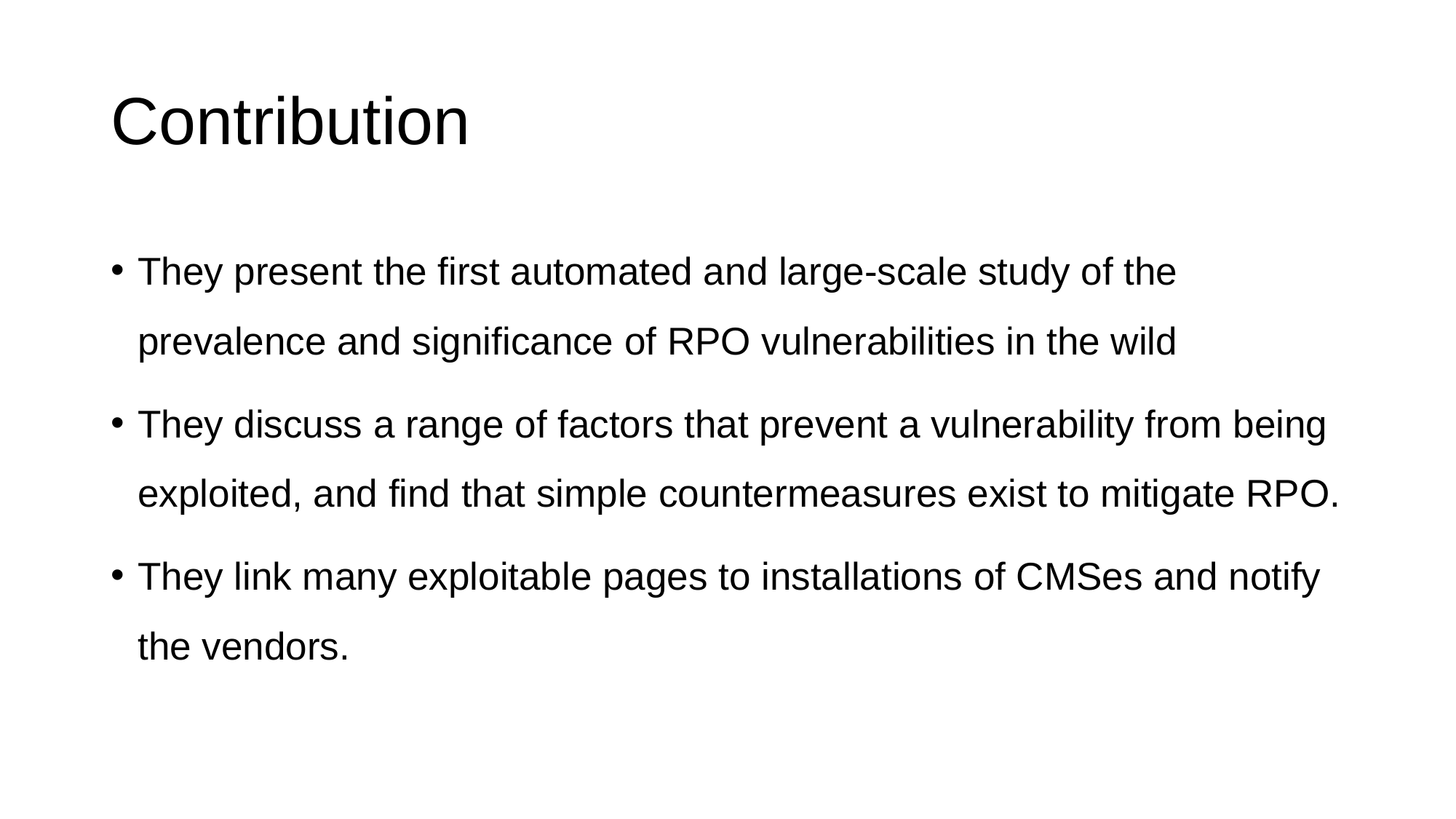

# Contribution
They present the first automated and large-scale study of the prevalence and significance of RPO vulnerabilities in the wild
They discuss a range of factors that prevent a vulnerability from being exploited, and find that simple countermeasures exist to mitigate RPO.
They link many exploitable pages to installations of CMSes and notify the vendors.